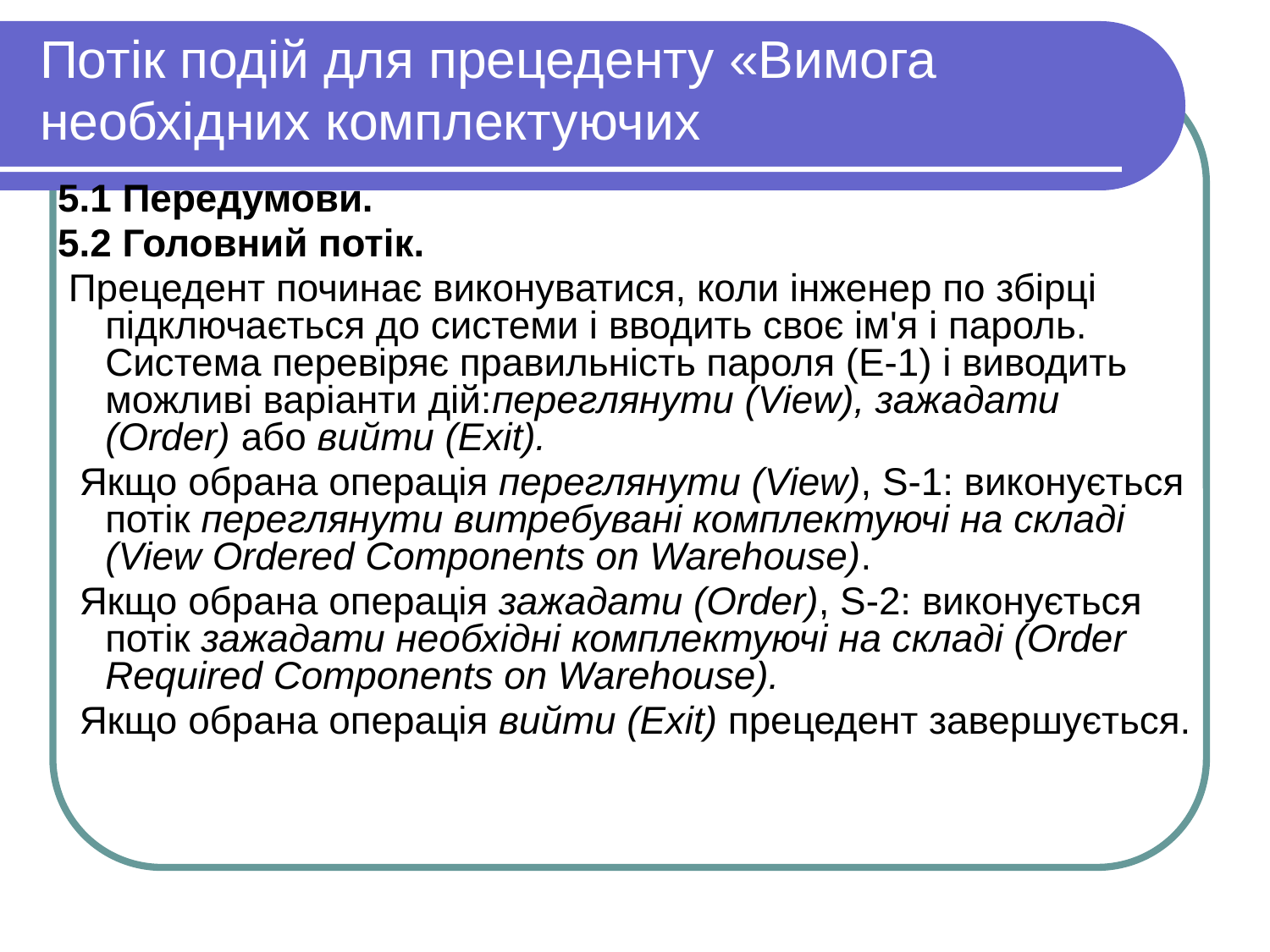

# Потік подій для прецеденту «Вимога необхідних комплектуючих
5.1 Передумови.
5.2 Головний потік.
 Прецедент починає виконуватися, коли інженер по збірці підключається до системи і вводить своє ім'я і пароль. Система перевіряє правильність пароля (Е-1) і виводить можливі варіанти дій:переглянути (View), зажадати (Order) або вийти (Exit).
  Якщо обрана операція переглянути (View), S-1: виконується потік переглянути витребувані комплектуючі на складі (View Ordered Components on Warehouse).
  Якщо обрана операція зажадати (Order), S-2: виконується потік зажадати необхідні комплектуючі на складі (Order Required Components on Warehouse).
  Якщо обрана операція вийти (Exit) прецедент завершується.